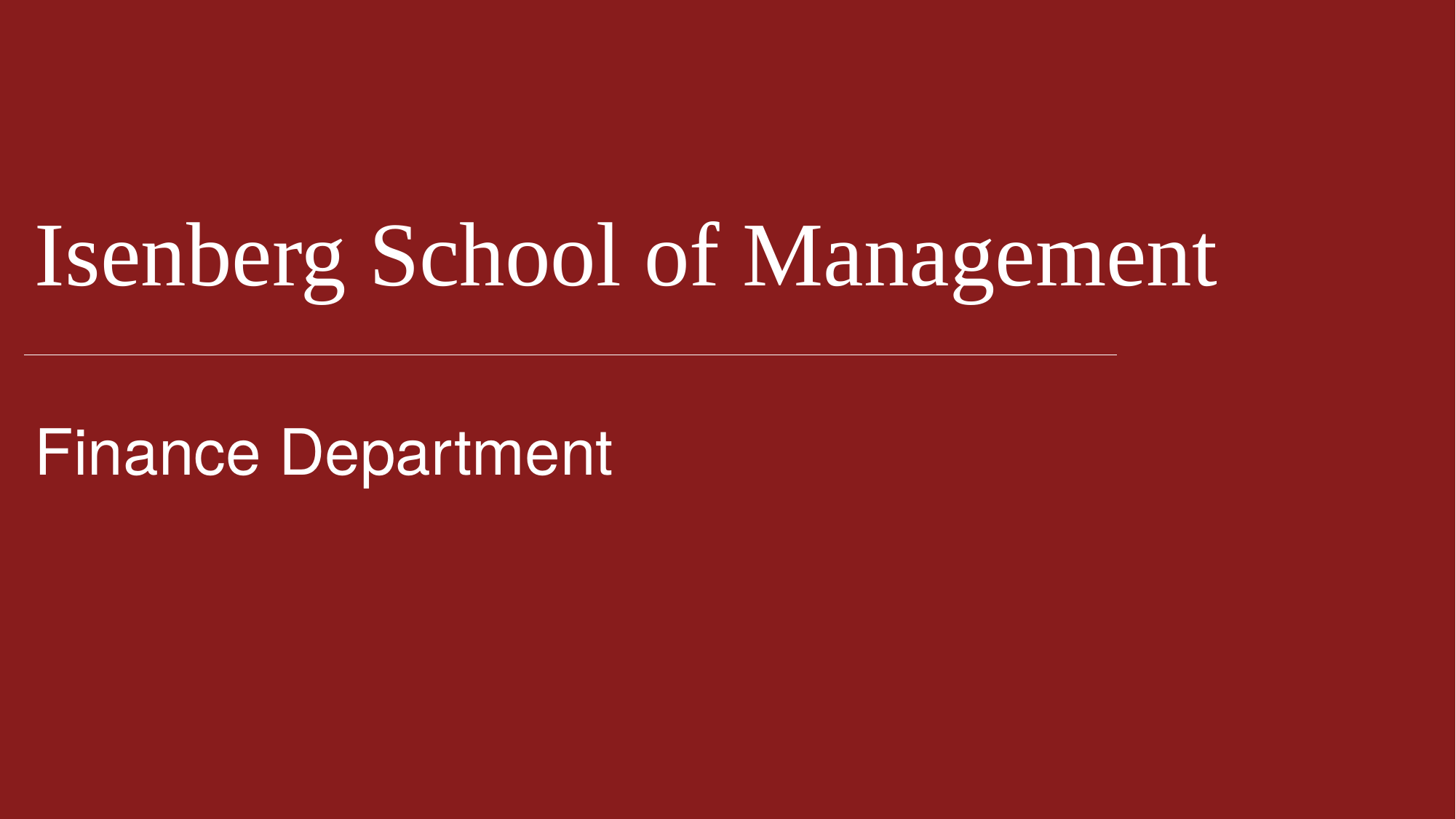

# Isenberg School of Management
Finance Department